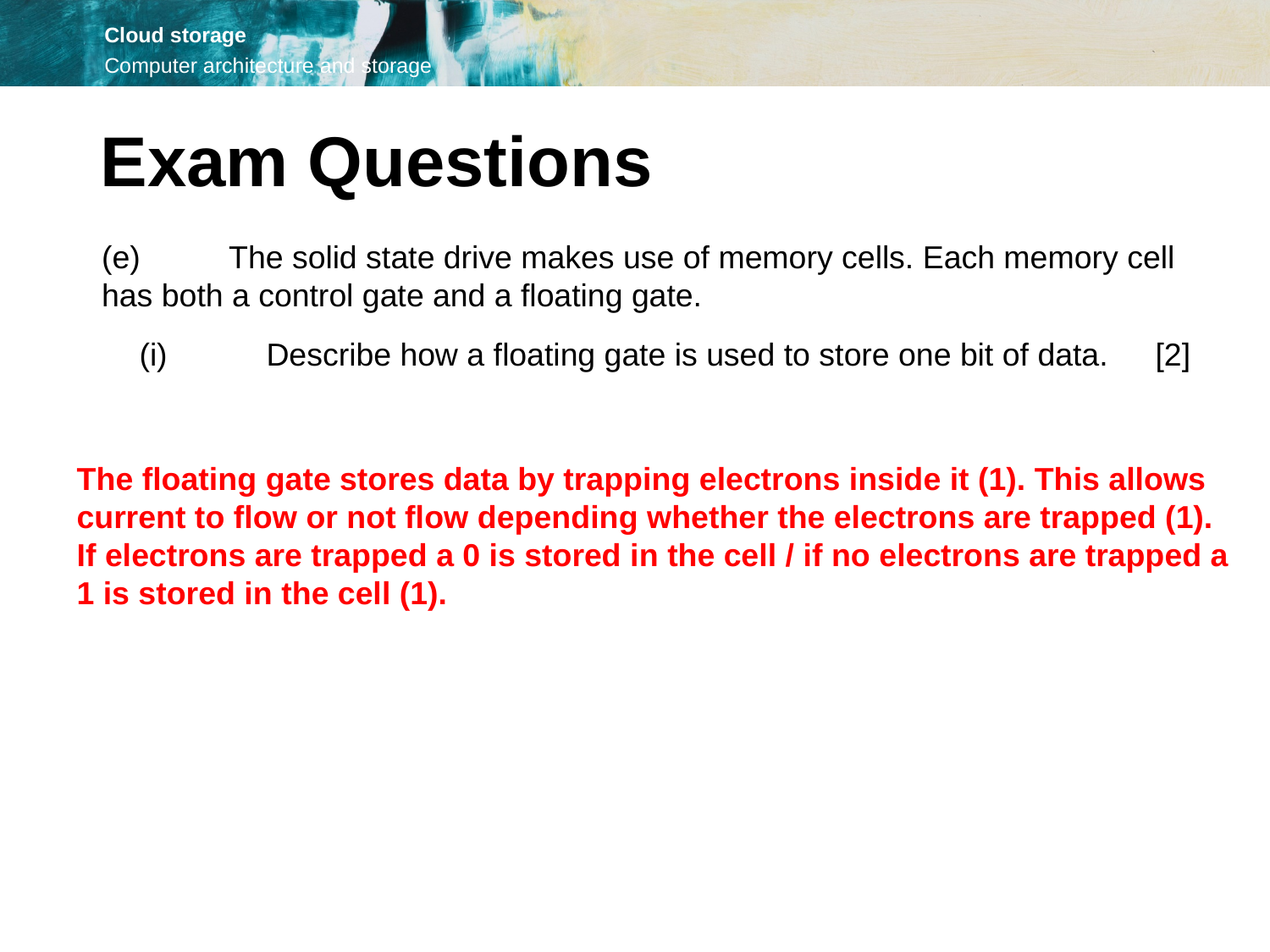

Exam Questions
(e)	The solid state drive makes use of memory cells. Each memory cell has both a control gate and a floating gate.
(i)	Describe how a floating gate is used to store one bit of data.	[2]
The floating gate stores data by trapping electrons inside it (1). This allows current to flow or not flow depending whether the electrons are trapped (1). If electrons are trapped a 0 is stored in the cell / if no electrons are trapped a 1 is stored in the cell (1).